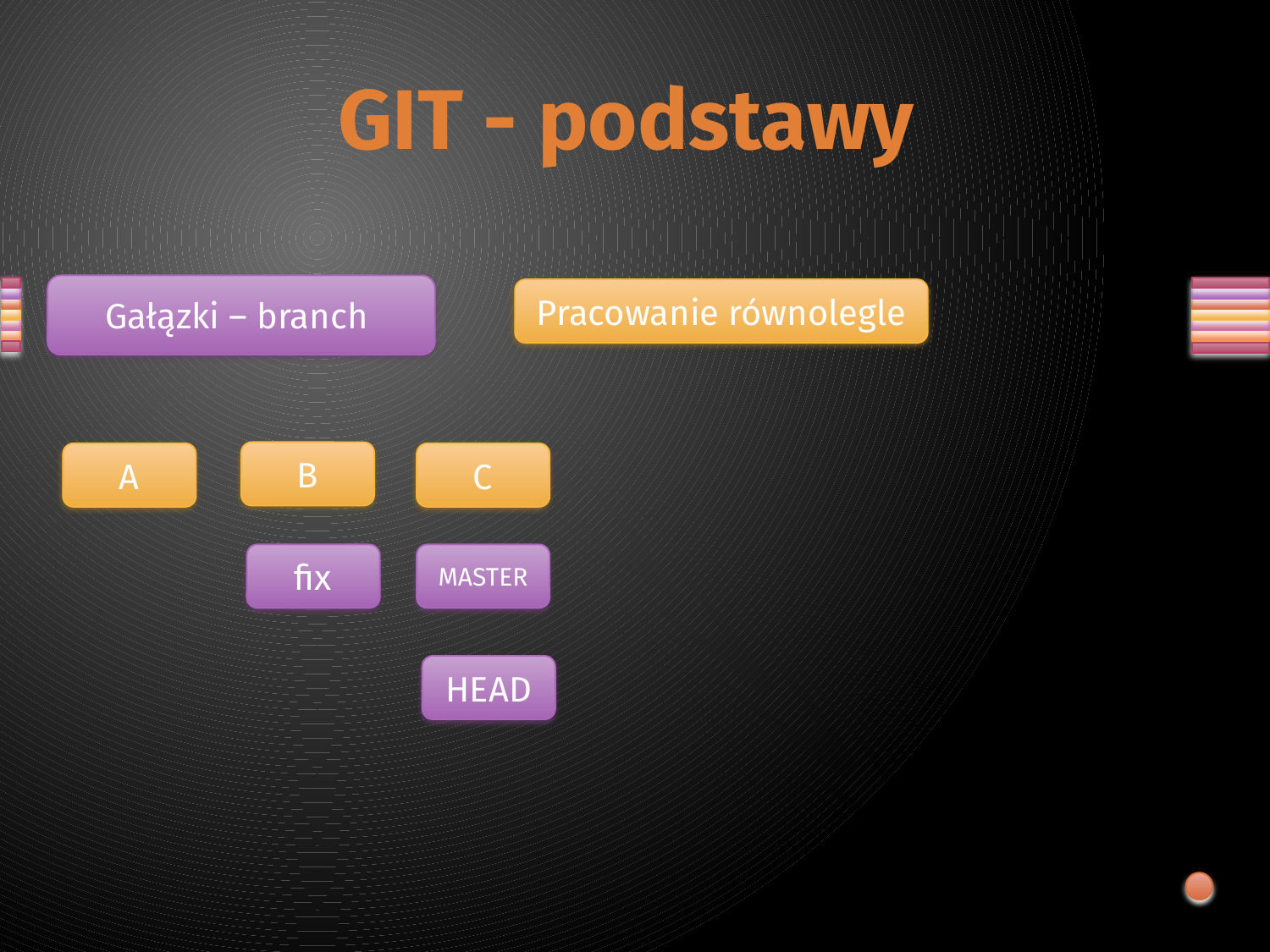

GIT - podstawy
Gałązki – branch
Pracowanie równolegle
B
A
C
fix
MASTER
HEAD